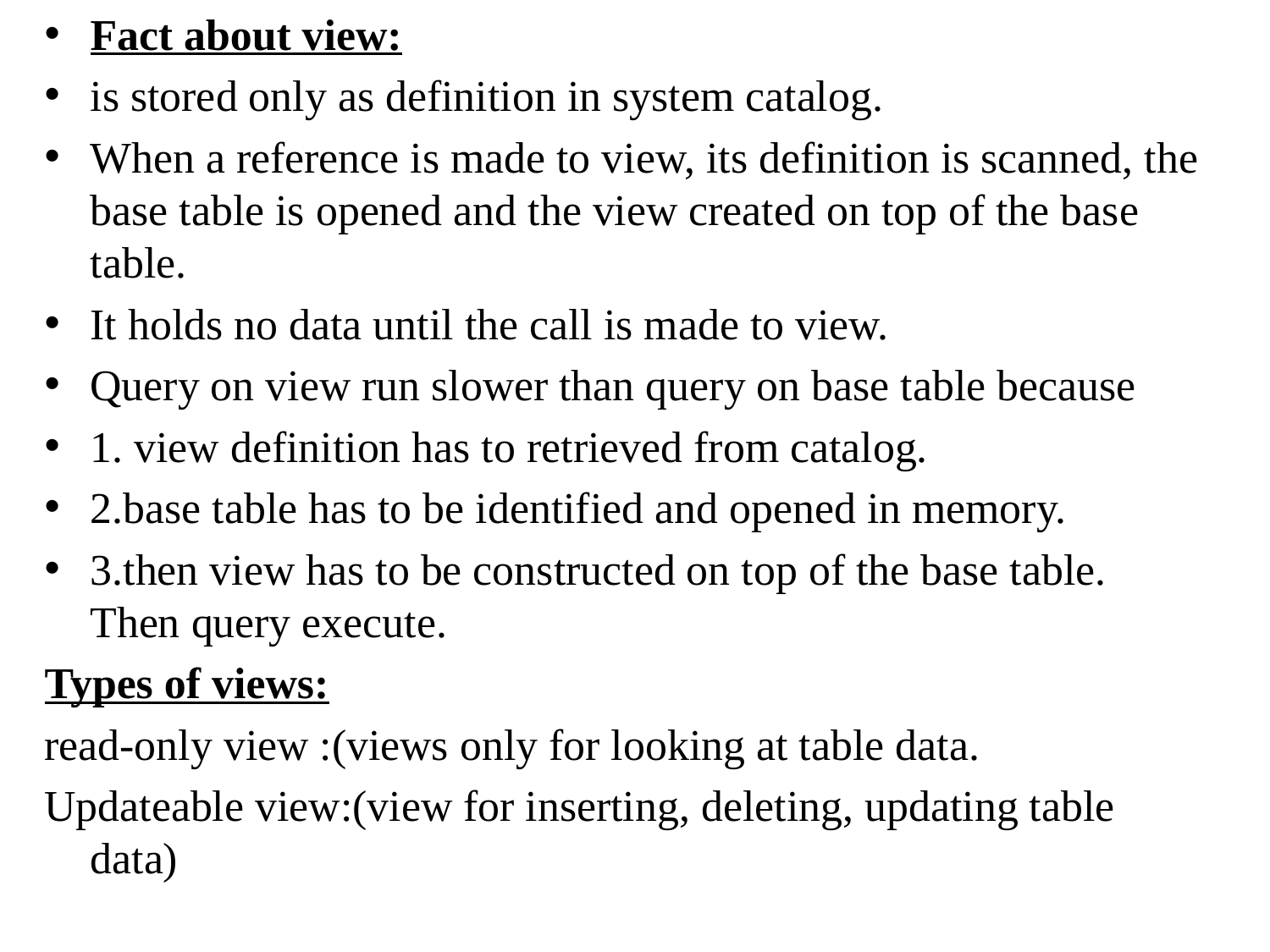

Fact about view:
is stored only as definition in system catalog.
When a reference is made to view, its definition is scanned, the base table is opened and the view created on top of the base table.
It holds no data until the call is made to view.
Query on view run slower than query on base table because
1. view definition has to retrieved from catalog.
2.base table has to be identified and opened in memory.
3.then view has to be constructed on top of the base table. Then query execute.
Types of views:
read-only view :(views only for looking at table data.
Updateable view:(view for inserting, deleting, updating table data)